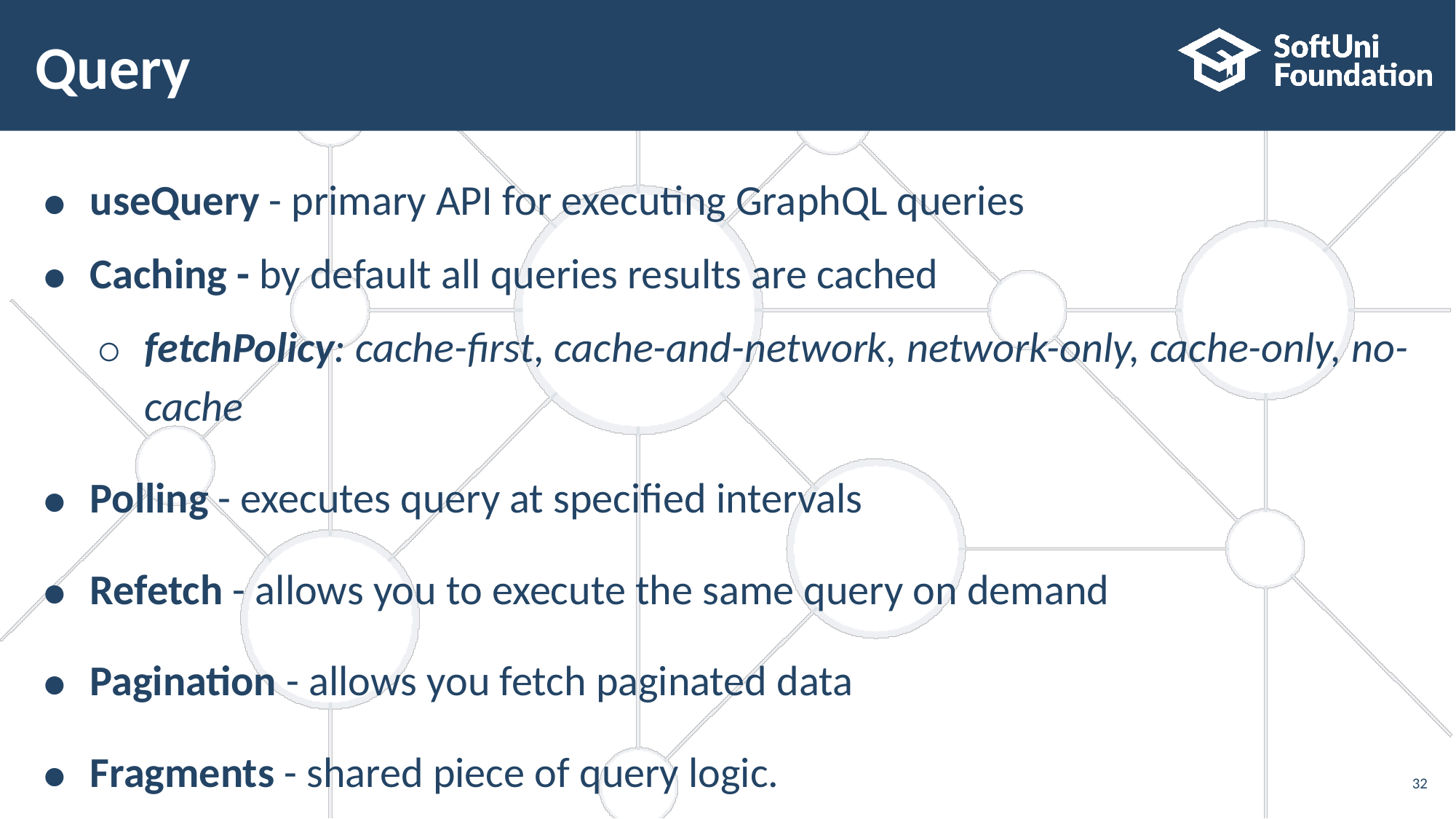

# Query
useQuery - primary API for executing GraphQL queries
Caching - by default all queries results are cached
fetchPolicy: cache-first, cache-and-network, network-only, cache-only, no-cache
Polling - executes query at specified intervals
Refetch - allows you to execute the same query on demand
Pagination - allows you fetch paginated data
Fragments - shared piece of query logic.
32